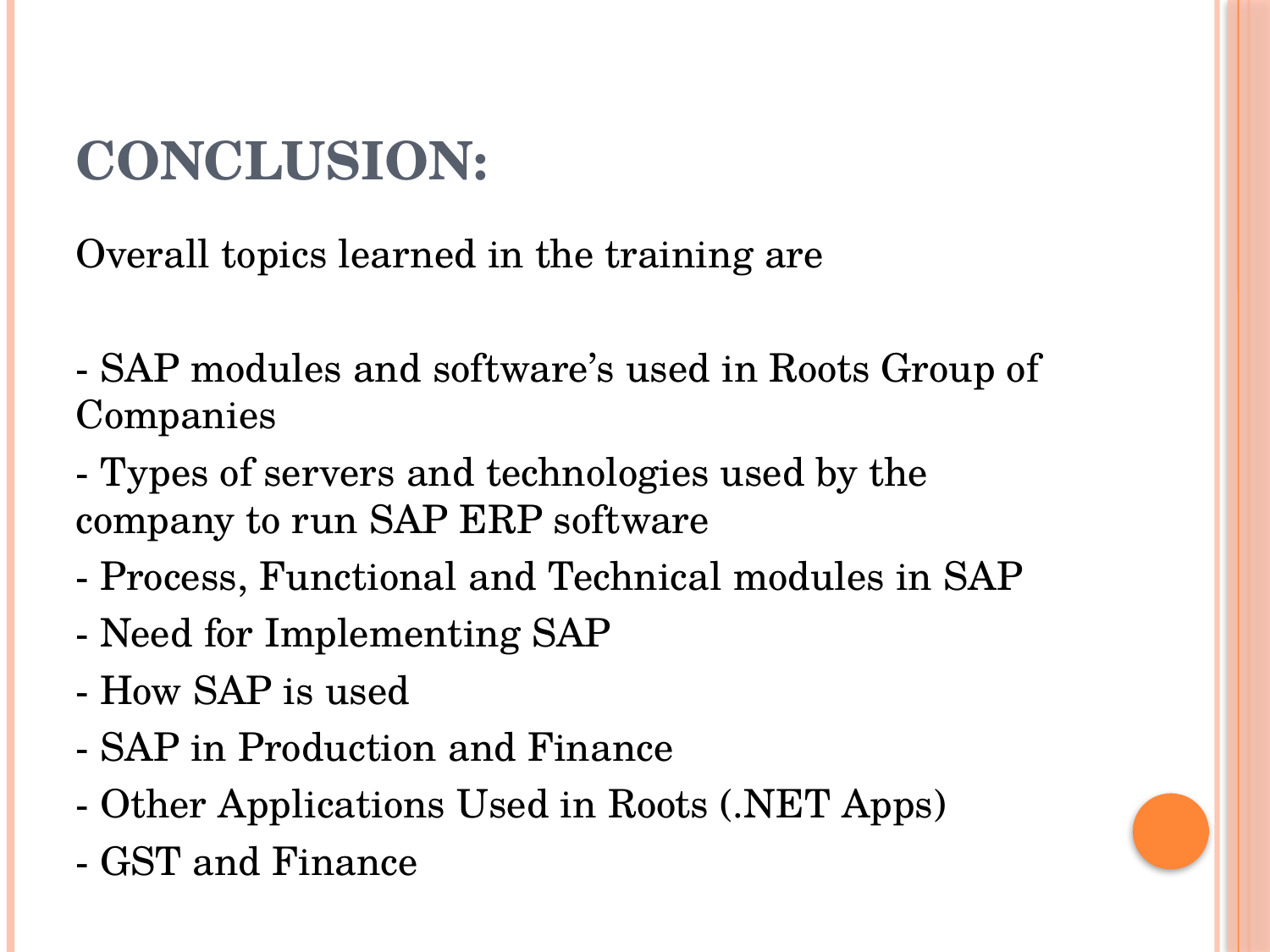

# Conclusion:
Overall topics learned in the training are

- SAP modules and software’s used in Roots Group of Companies
- Types of servers and technologies used by the company to run SAP ERP software
- Process, Functional and Technical modules in SAP
- Need for Implementing SAP
- How SAP is used
- SAP in Production and Finance
- Other Applications Used in Roots (.NET Apps)
- GST and Finance